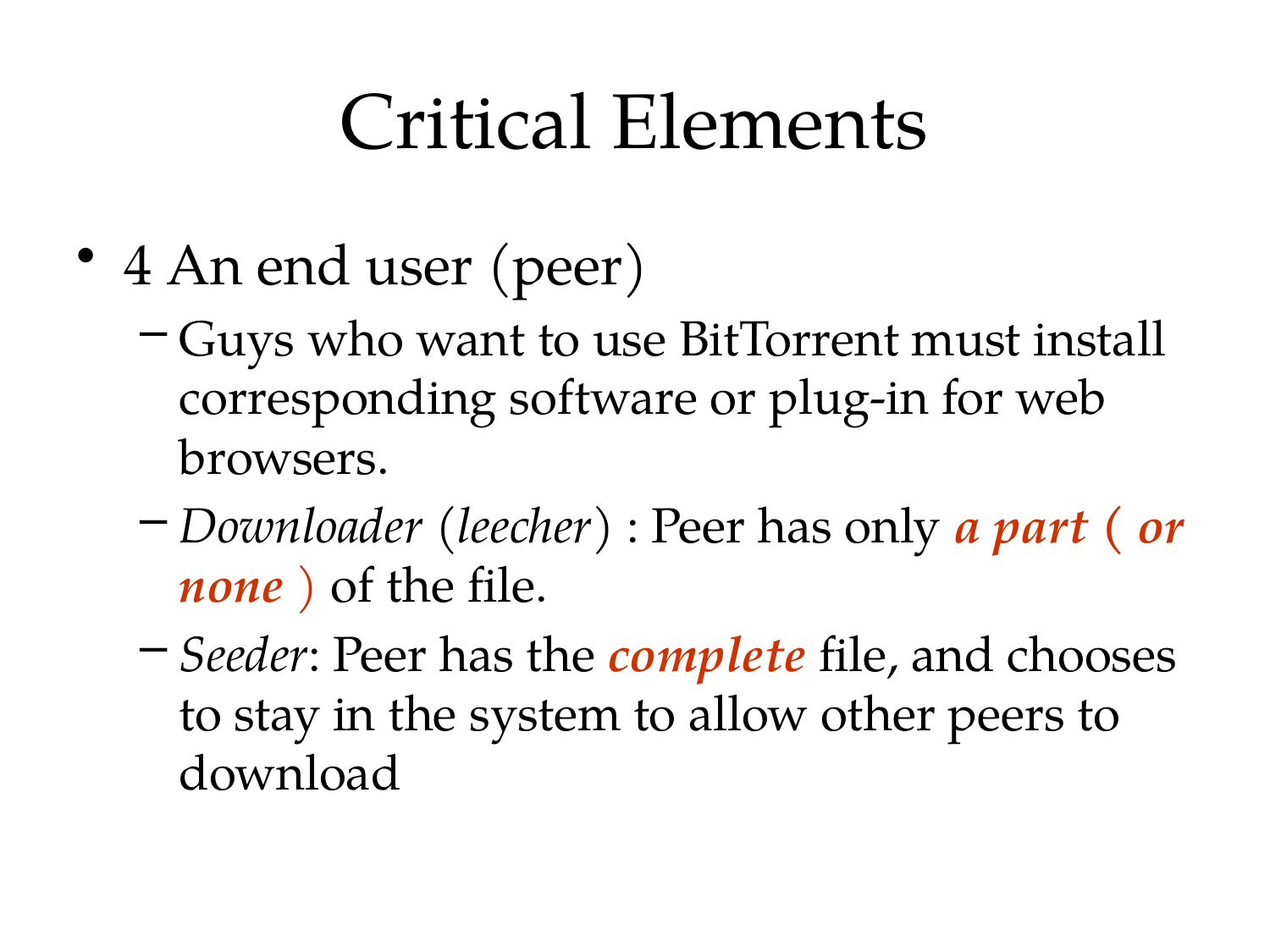

# Critical Elements
4 An end user (peer)
Guys who want to use BitTorrent must install corresponding software or plug-in for web browsers.
Downloader (leecher) : Peer has only a part ( or none ) of the file.
Seeder: Peer has the complete file, and chooses to stay in the system to allow other peers to download